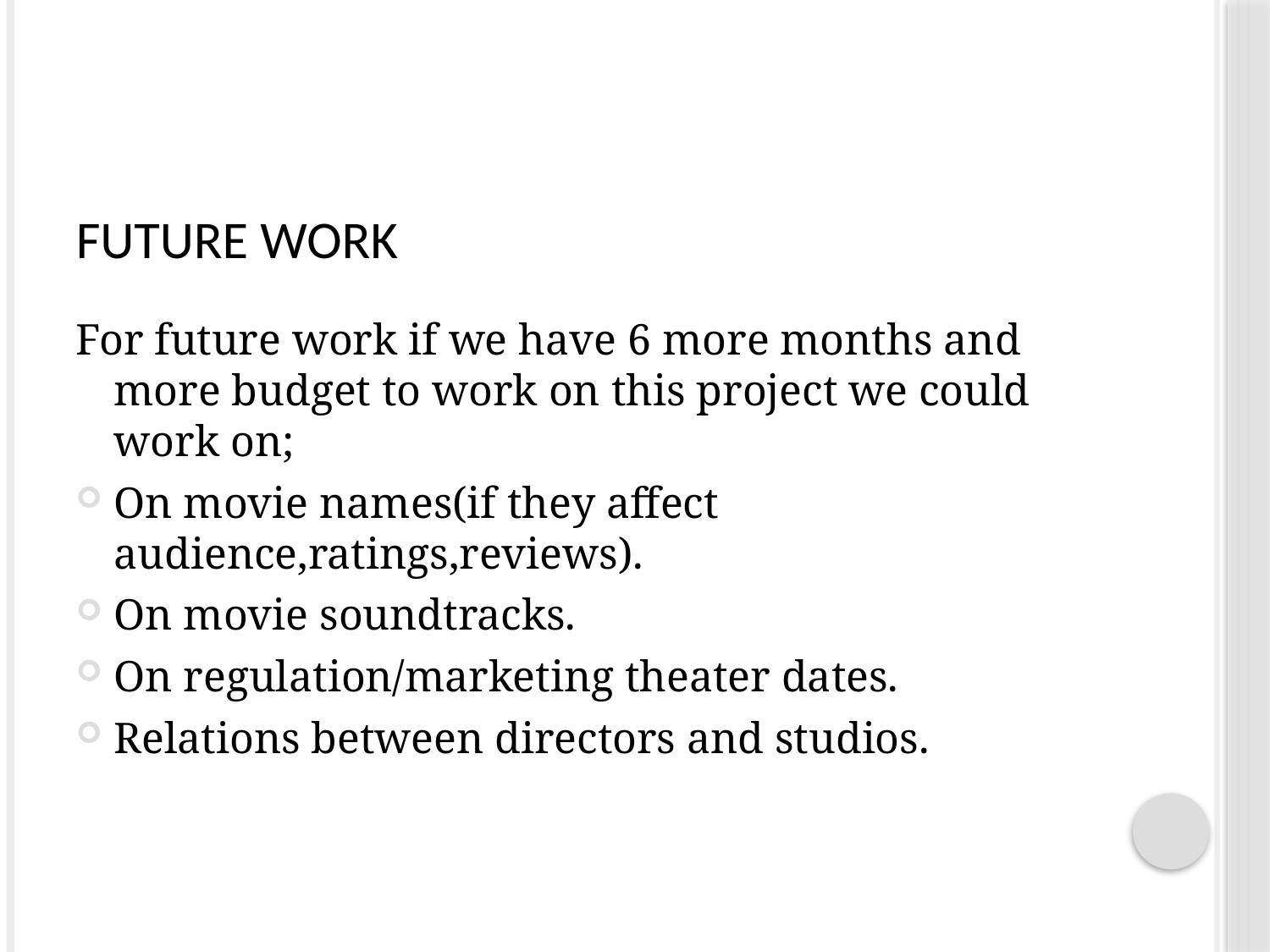

# Future work
For future work if we have 6 more months and more budget to work on this project we could work on;
On movie names(if they affect audience,ratings,reviews).
On movie soundtracks.
On regulation/marketing theater dates.
Relations between directors and studios.